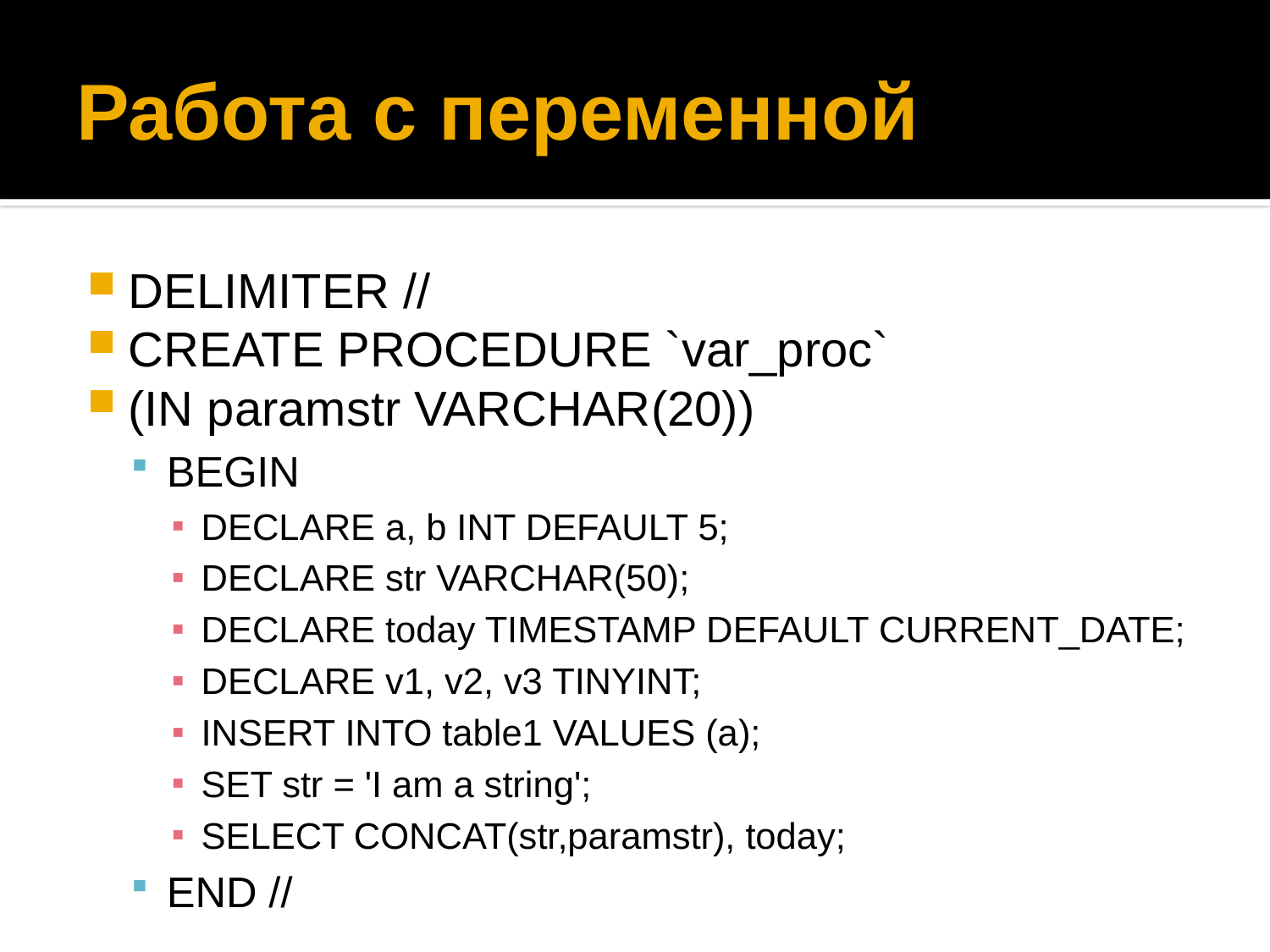

# Работа с переменной
DELIMITER //
CREATE PROCEDURE `var_proc`
(IN paramstr VARCHAR(20))
BEGIN
DECLARE a, b INT DEFAULT 5;
DECLARE str VARCHAR(50);
DECLARE today TIMESTAMP DEFAULT CURRENT_DATE;
DECLARE v1, v2, v3 TINYINT;
INSERT INTO table1 VALUES (a);
SET str = 'I am a string';
SELECT CONCAT(str,paramstr), today;
END //